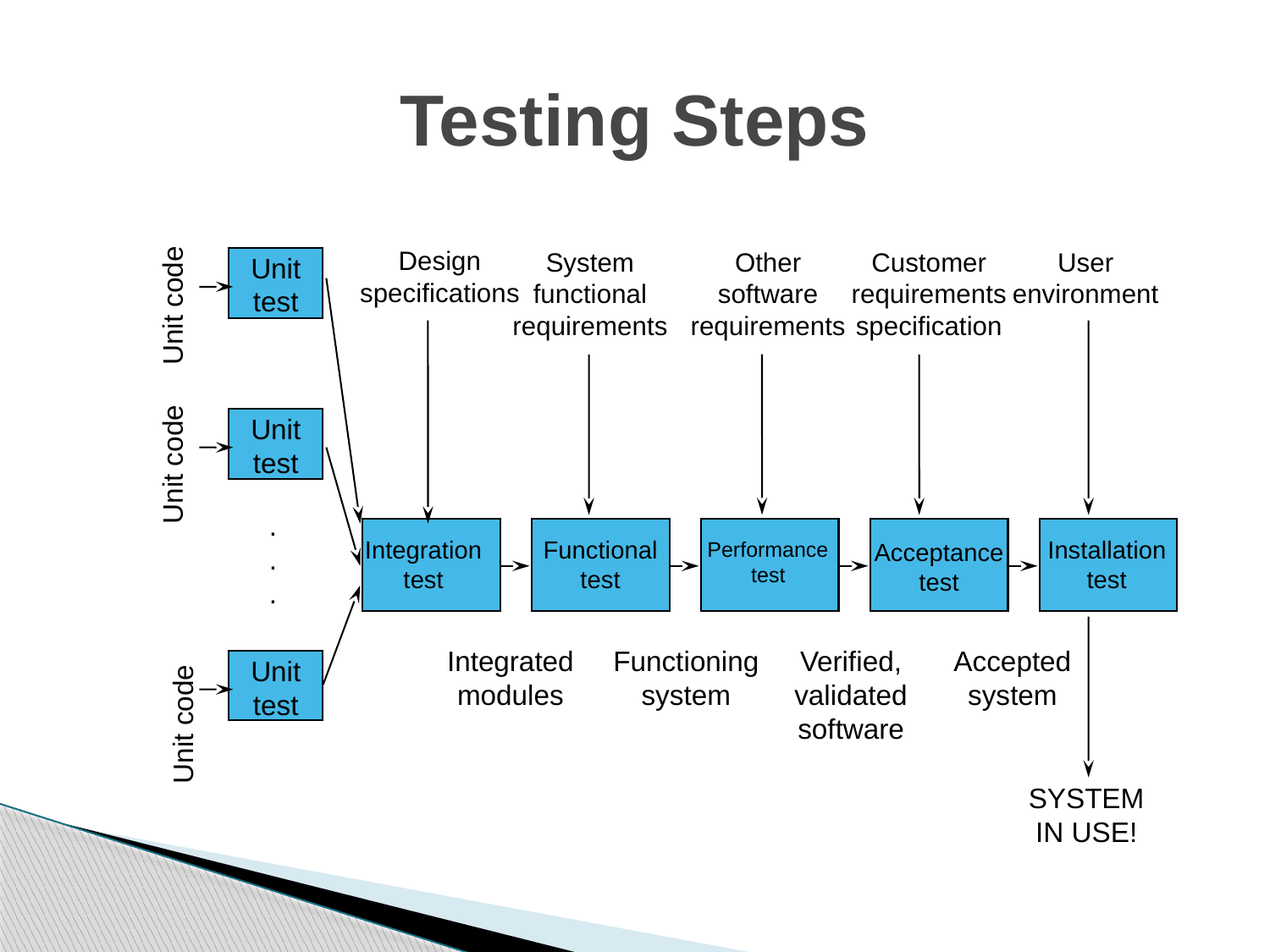

# Testing Steps
Design
specifications
System
functional
requirements
Other
software
requirements
Customer
requirements
specification
User
environment
Unit
test

Unit
test

Unit
test

Unit code

Unit code

.
.
.

Integration
test

Functional
test

Performance
test

Acceptance
test

Installation
test

Integrated
modules
Functioning
system
Verified,
validated
software
Accepted
system

Unit code
SYSTEM
IN USE!